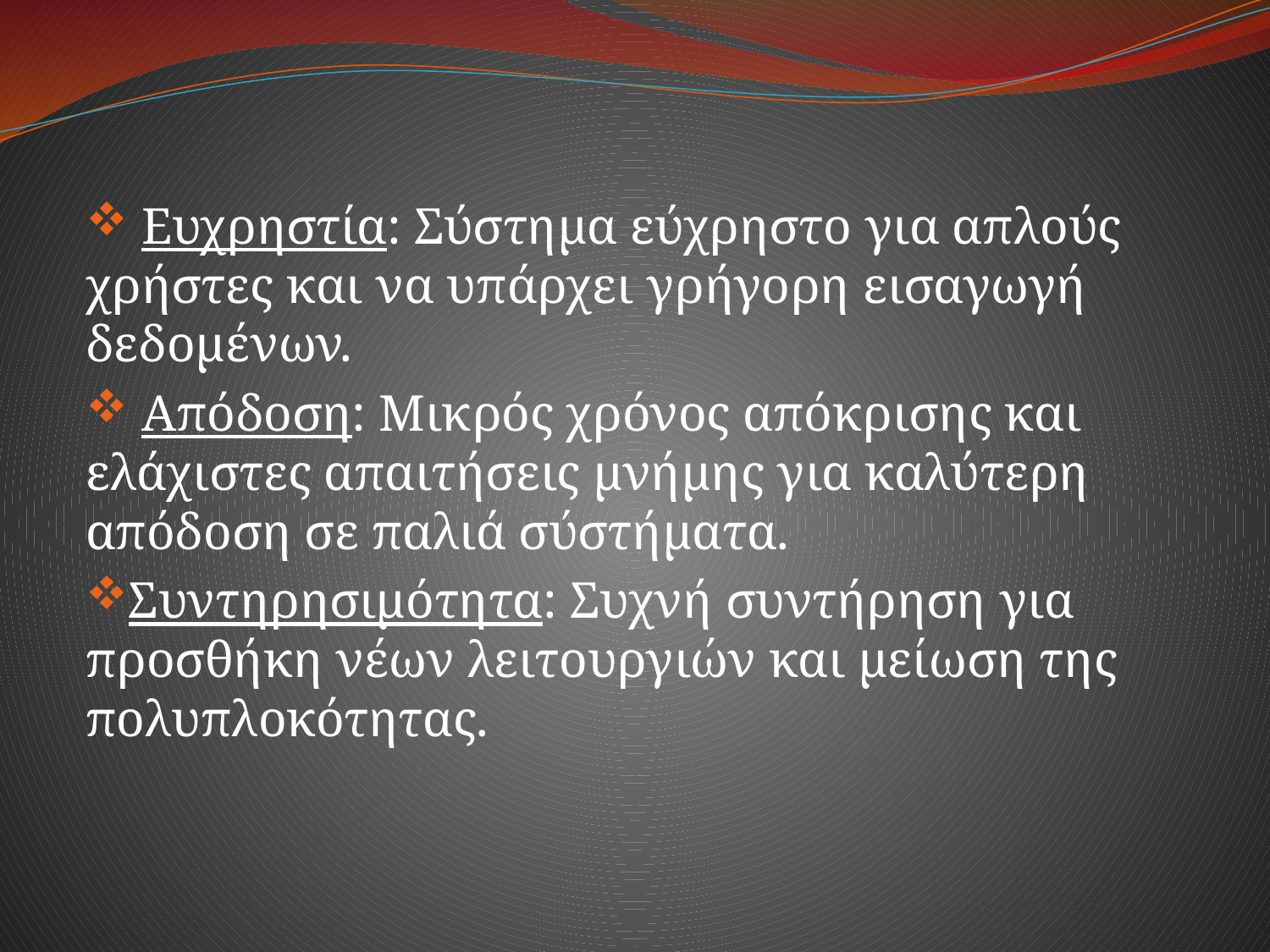

#
 Ευχρηστία: Σύστημα εύχρηστο για απλούς χρήστες και να υπάρχει γρήγορη εισαγωγή δεδομένων.
 Απόδοση: Μικρός χρόνος απόκρισης και ελάχιστες απαιτήσεις μνήμης για καλύτερη απόδοση σε παλιά σύστήματα.
Συντηρησιμότητα: Συχνή συντήρηση για προσθήκη νέων λειτουργιών και μείωση της πολυπλοκότητας.